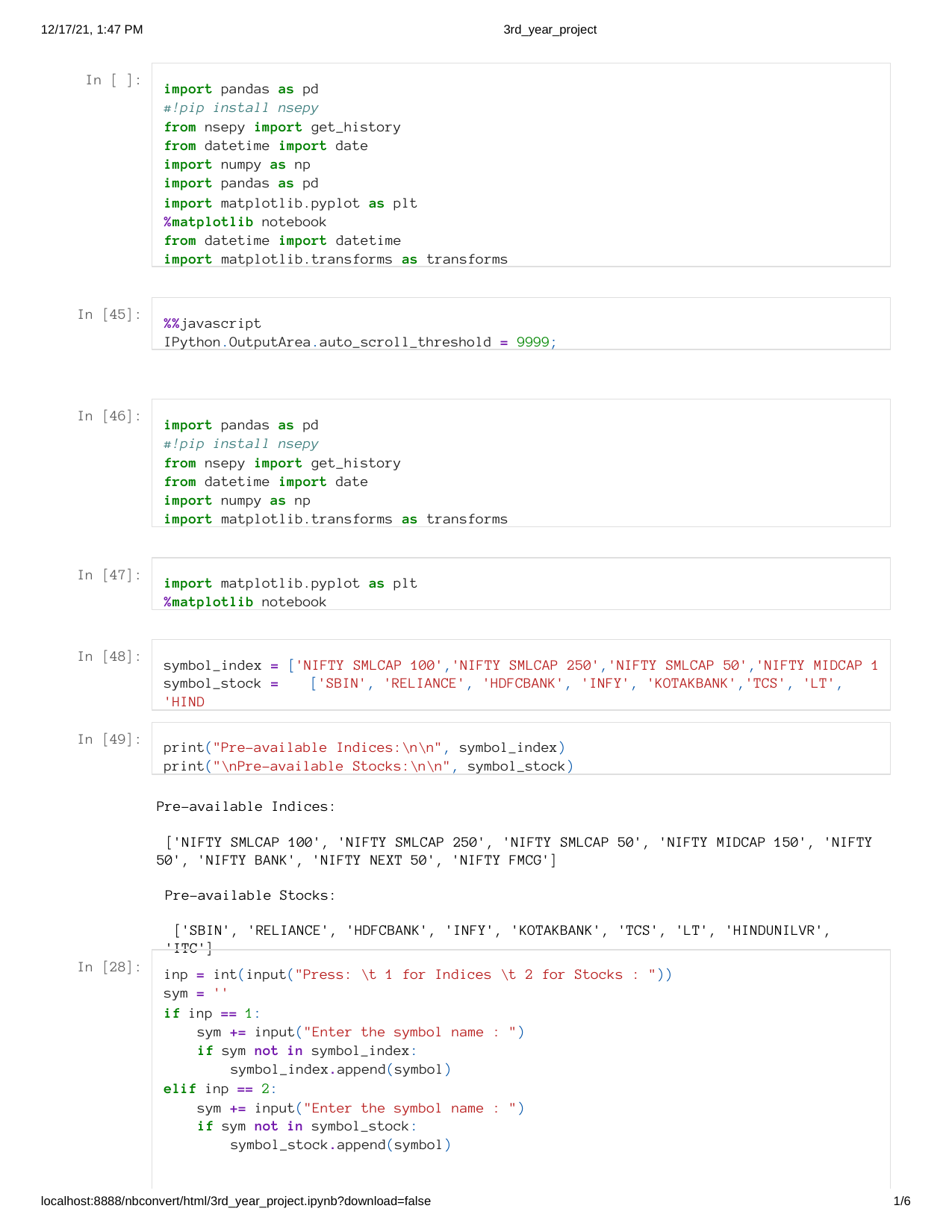

12/17/21, 1:47 PM
3rd_year_project

import pandas as pd
#!pip install nsepy
from nsepy import get_history
from datetime import date
import numpy as np
import pandas as pd
import matplotlib.pyplot as plt
%matplotlib notebook
from datetime import datetime
import matplotlib.transforms as transforms
In [ ]:

%%javascript
IPython.OutputArea.auto_scroll_threshold = 9999;
In [45]:

import pandas as pd
#!pip install nsepy
from nsepy import get_history
from datetime import date
import numpy as np
import matplotlib.transforms as transforms
In [46]:

import matplotlib.pyplot as plt
%matplotlib notebook
In [47]:

symbol_index = ['NIFTY SMLCAP 100','NIFTY SMLCAP 250','NIFTY SMLCAP 50','NIFTY MIDCAP 1  symbol_stock =	['SBIN', 'RELIANCE', 'HDFCBANK', 'INFY', 'KOTAKBANK','TCS', 'LT', 'HIND
In [48]:

print("Pre-available Indices:\n\n", symbol_index)  print("\nPre-available Stocks:\n\n", symbol_stock)
In [49]:
Pre-available Indices:

['NIFTY SMLCAP 100', 'NIFTY SMLCAP 250', 'NIFTY SMLCAP 50', 'NIFTY MIDCAP 150', 'NIFTY  50', 'NIFTY BANK', 'NIFTY NEXT 50', 'NIFTY FMCG']

Pre-available Stocks:

['SBIN', 'RELIANCE', 'HDFCBANK', 'INFY', 'KOTAKBANK', 'TCS', 'LT', 'HINDUNILVR', 'ITC']

In [28]:
inp = int(input("Press: \t 1 for Indices \t 2 for Stocks : "))  sym = ''
if inp == 1:
sym += input("Enter the symbol name : ")
if sym not in symbol_index:
symbol_index.append(symbol)
elif inp == 2:
sym += input("Enter the symbol name : ")
if sym not in symbol_stock:
symbol_stock.append(symbol)
localhost:8888/nbconvert/html/3rd_year_project.ipynb?download=false
1/6